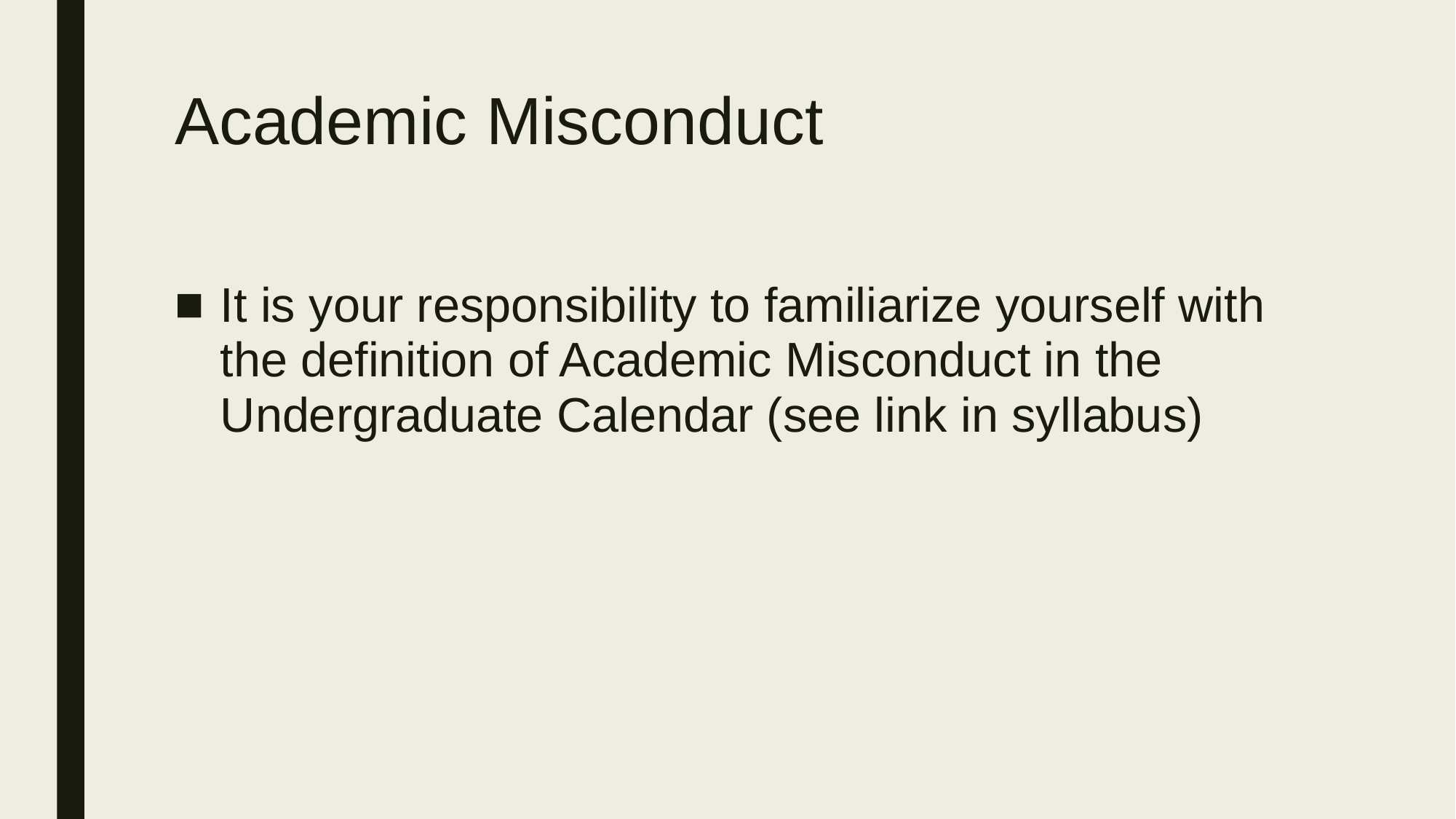

# Academic Misconduct
It is your responsibility to familiarize yourself with the definition of Academic Misconduct in the Undergraduate Calendar (see link in syllabus)